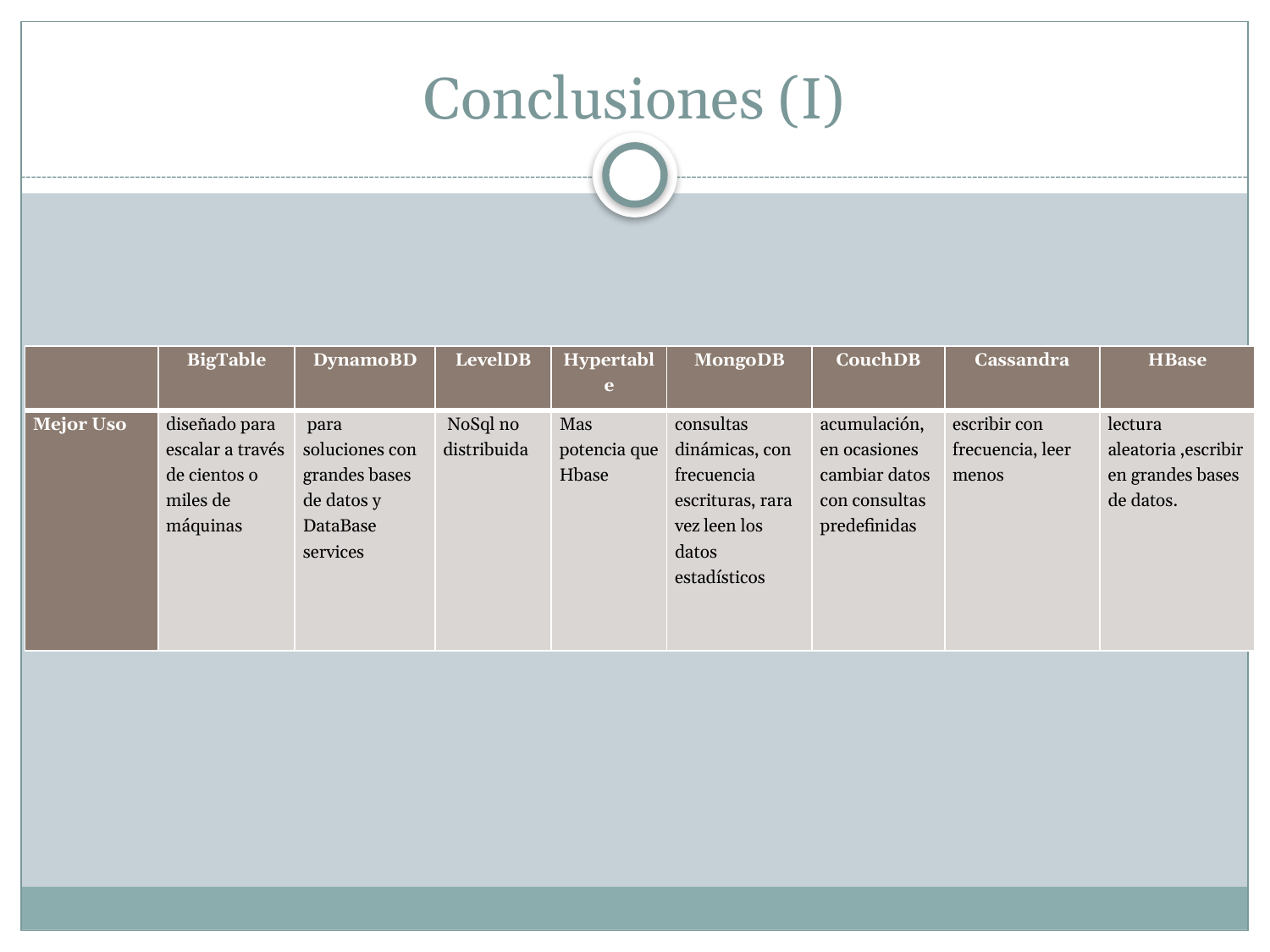

# Conclusiones (I)
|  | BigTable | DynamoBD | LevelDB | Hypertable | MongoDB | CouchDB | Cassandra | HBase |
| --- | --- | --- | --- | --- | --- | --- | --- | --- |
| Mejor Uso | diseñado para escalar a través de cientos o miles de máquinas | para soluciones con grandes bases de datos y DataBase services | NoSql no distribuida | Mas potencia que Hbase | consultas dinámicas, con frecuencia escrituras, rara vez leen los datos estadísticos | acumulación, en ocasiones cambiar datos con consultas predefinidas | escribir con frecuencia, leer menos | lectura aleatoria ,escribir en grandes bases de datos. |